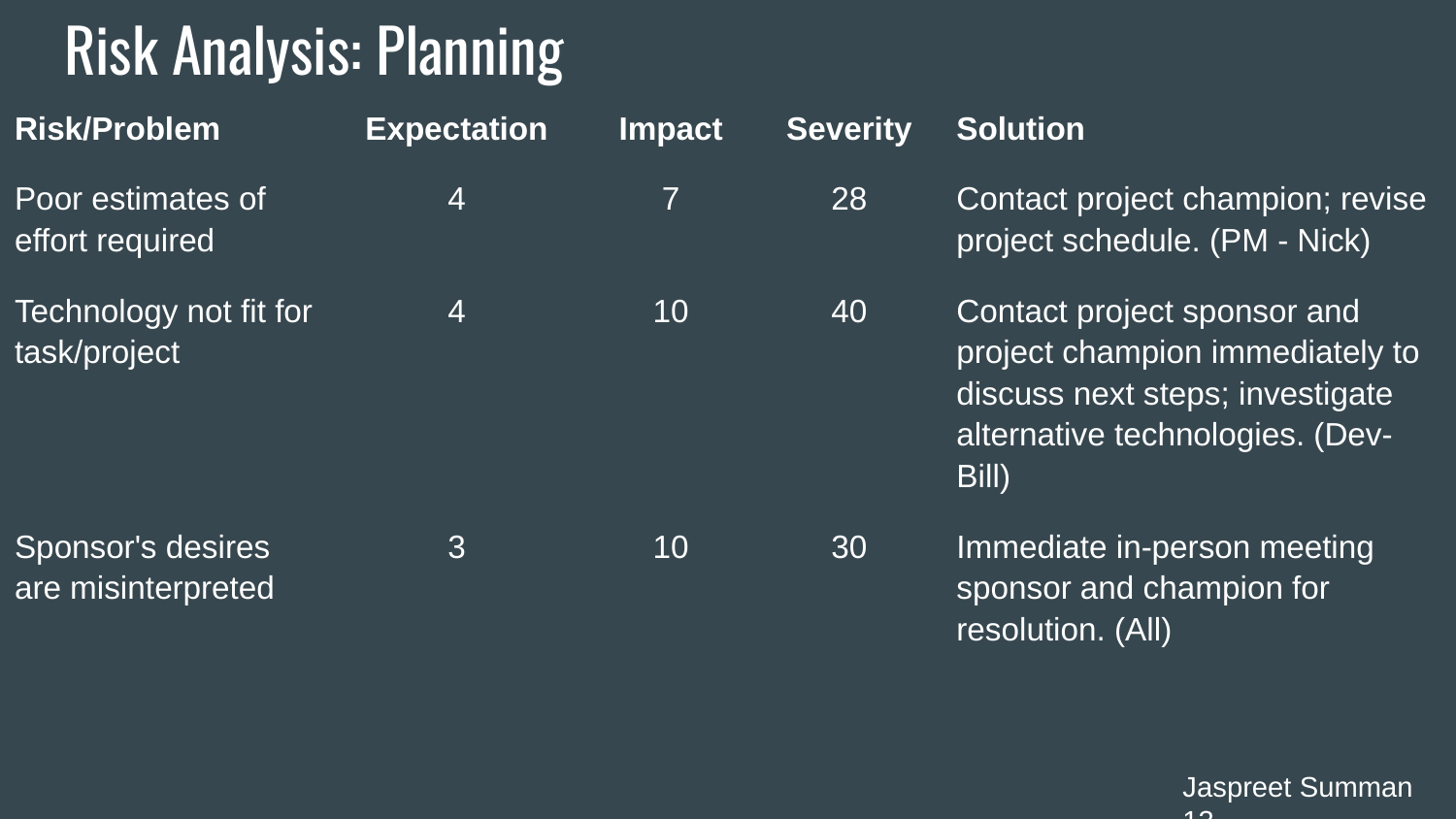

# Risk Analysis: Planning
| Risk/Problem | Expectation | Impact | Severity | Solution |
| --- | --- | --- | --- | --- |
| Poor estimates of effort required | 4 | 7 | 28 | Contact project champion; revise project schedule. (PM - Nick) |
| Technology not fit for task/project | 4 | 10 | 40 | Contact project sponsor and project champion immediately to discuss next steps; investigate alternative technologies. (Dev- Bill) |
| Sponsor's desires are misinterpreted | 3 | 10 | 30 | Immediate in-person meeting sponsor and champion for resolution. (All) |
Jaspreet Summan	 13